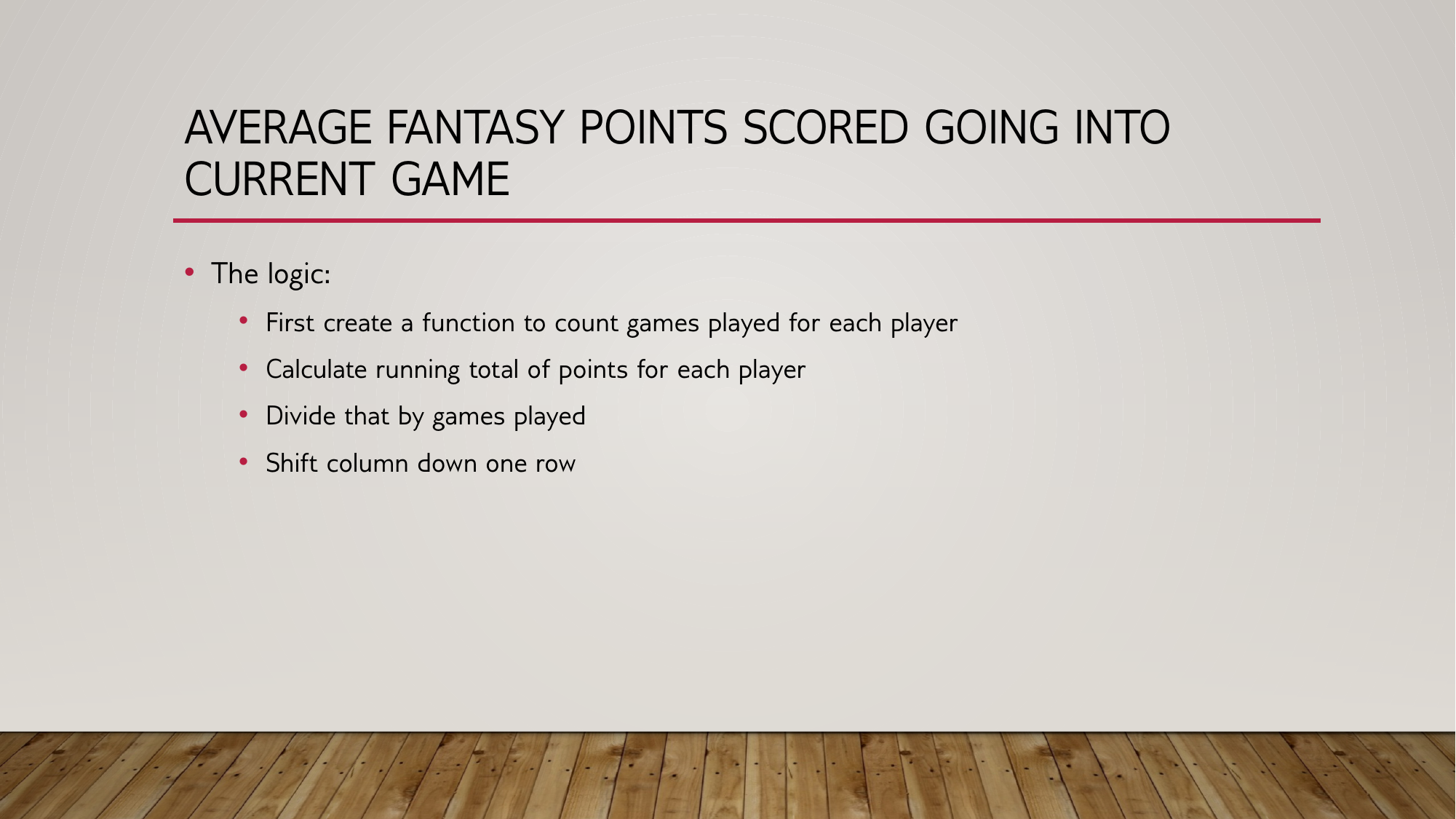

# Average fantasy points scored going into current game
The logic:
First create a function to count games played for each player
Calculate running total of points for each player
Divide that by games played
Shift column down one row